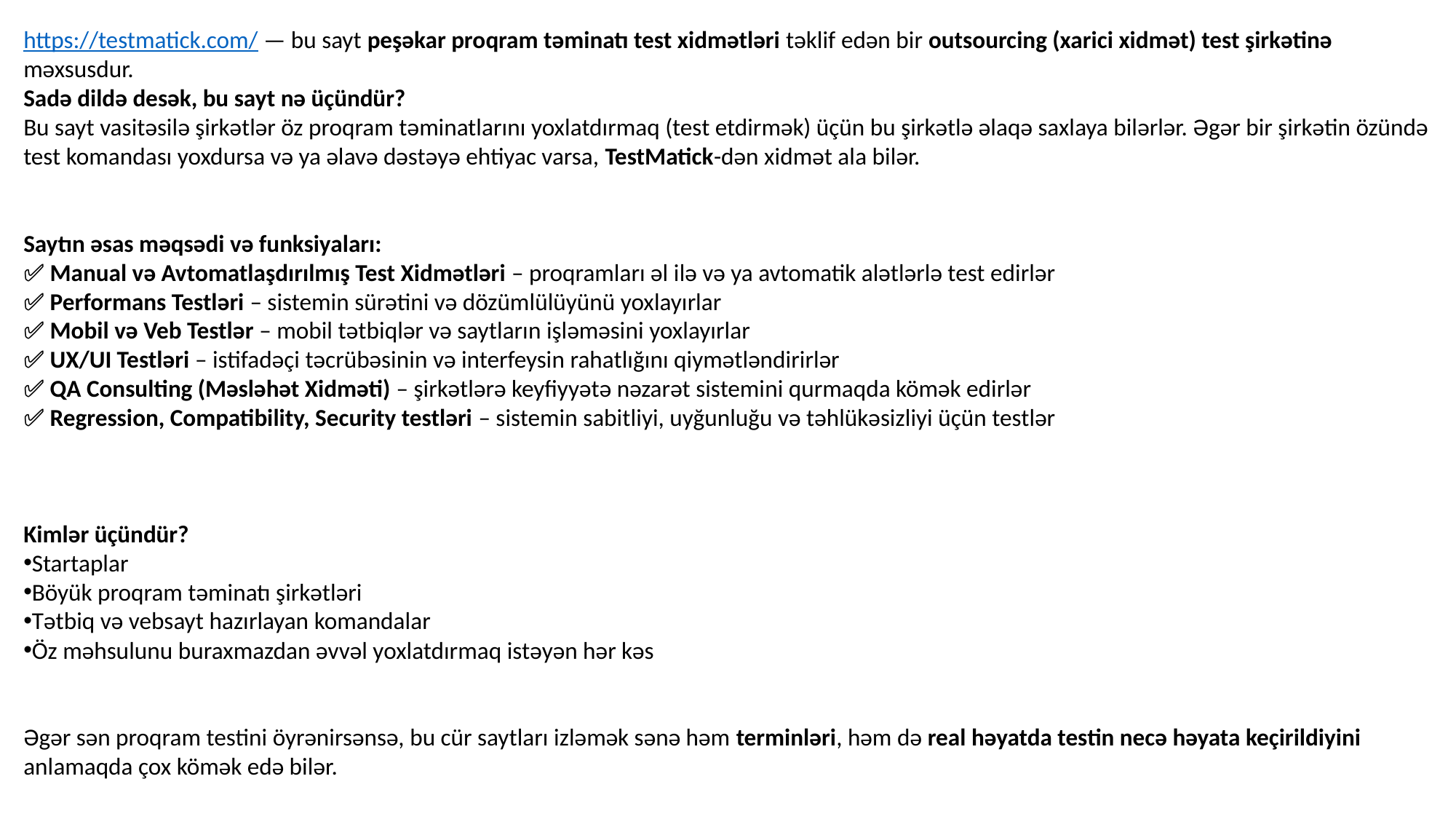

https://testmatick.com/ — bu sayt peşəkar proqram təminatı test xidmətləri təklif edən bir outsourcing (xarici xidmət) test şirkətinə məxsusdur.
Sadə dildə desək, bu sayt nə üçündür?
Bu sayt vasitəsilə şirkətlər öz proqram təminatlarını yoxlatdırmaq (test etdirmək) üçün bu şirkətlə əlaqə saxlaya bilərlər. Əgər bir şirkətin özündə test komandası yoxdursa və ya əlavə dəstəyə ehtiyac varsa, TestMatick-dən xidmət ala bilər.

Saytın əsas məqsədi və funksiyaları:
✅ Manual və Avtomatlaşdırılmış Test Xidmətləri – proqramları əl ilə və ya avtomatik alətlərlə test edirlər
✅ Performans Testləri – sistemin sürətini və dözümlülüyünü yoxlayırlar
✅ Mobil və Veb Testlər – mobil tətbiqlər və saytların işləməsini yoxlayırlar
✅ UX/UI Testləri – istifadəçi təcrübəsinin və interfeysin rahatlığını qiymətləndirirlər
✅ QA Consulting (Məsləhət Xidməti) – şirkətlərə keyfiyyətə nəzarət sistemini qurmaqda kömək edirlər
✅ Regression, Compatibility, Security testləri – sistemin sabitliyi, uyğunluğu və təhlükəsizliyi üçün testlər

Kimlər üçündür?
Startaplar
Böyük proqram təminatı şirkətləri
Tətbiq və vebsayt hazırlayan komandalar
Öz məhsulunu buraxmazdan əvvəl yoxlatdırmaq istəyən hər kəs

Əgər sən proqram testini öyrənirsənsə, bu cür saytları izləmək sənə həm terminləri, həm də real həyatda testin necə həyata keçirildiyini anlamaqda çox kömək edə bilər.